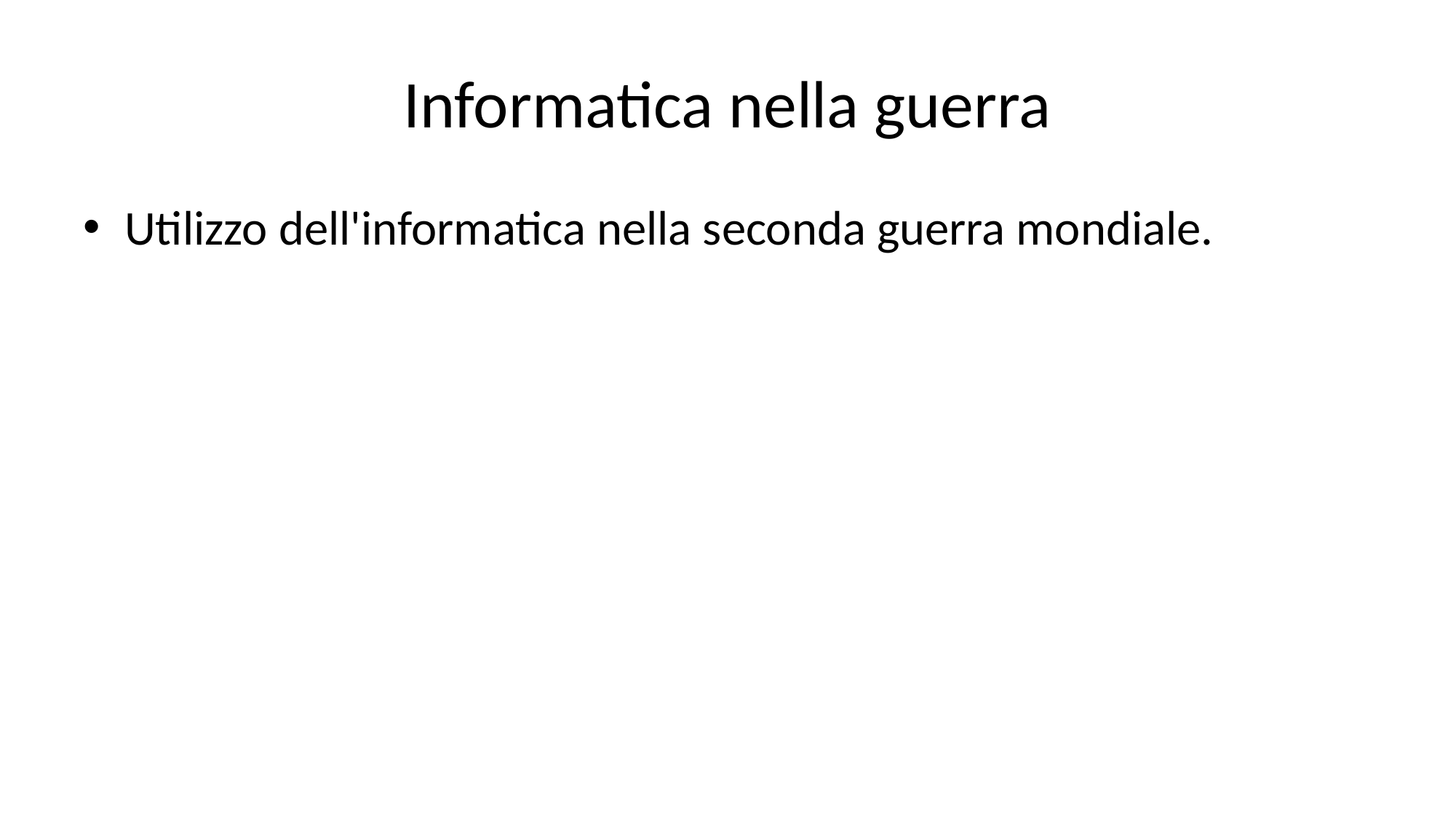

# Informatica nella guerra
Utilizzo dell'informatica nella seconda guerra mondiale.